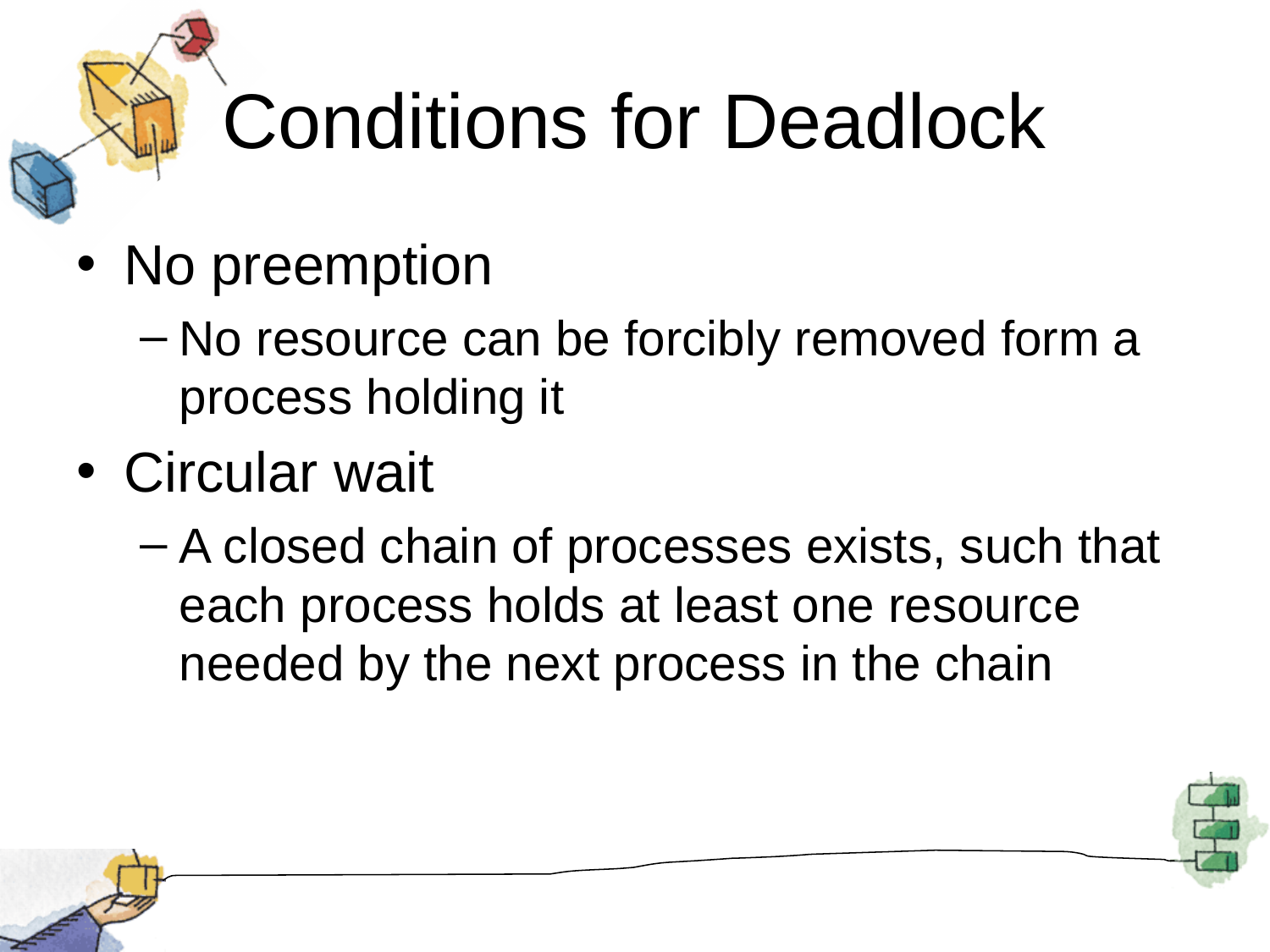

# Conditions for Deadlock
No preemption
No resource can be forcibly removed form a process holding it
Circular wait
A closed chain of processes exists, such that each process holds at least one resource needed by the next process in the chain